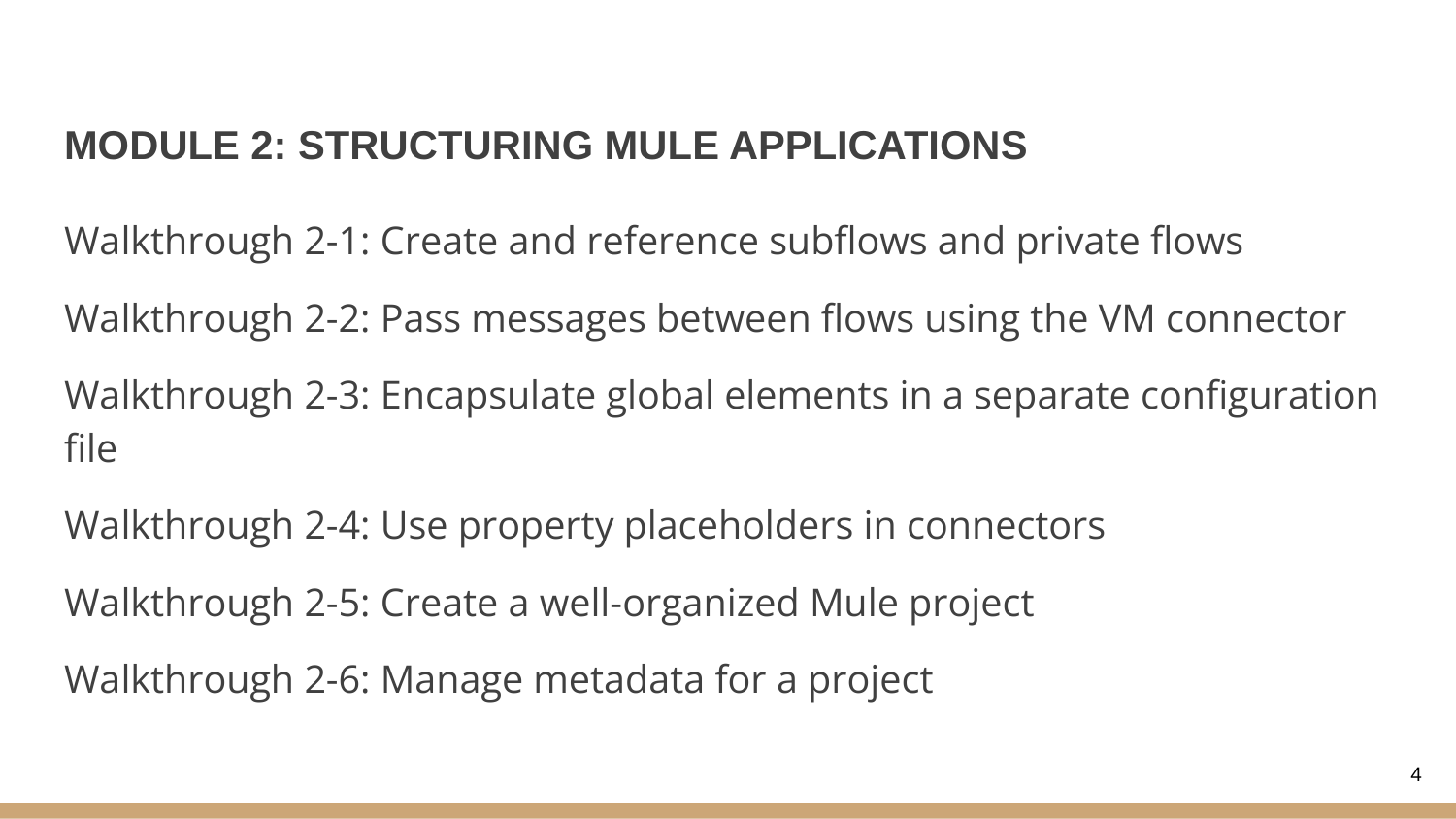

# MODULE 2: STRUCTURING MULE APPLICATIONS
Walkthrough 2-1: Create and reference subflows and private flows
Walkthrough 2-2: Pass messages between flows using the VM connector
Walkthrough 2-3: Encapsulate global elements in a separate configuration file
Walkthrough 2-4: Use property placeholders in connectors
Walkthrough 2-5: Create a well-organized Mule project
Walkthrough 2-6: Manage metadata for a project

4